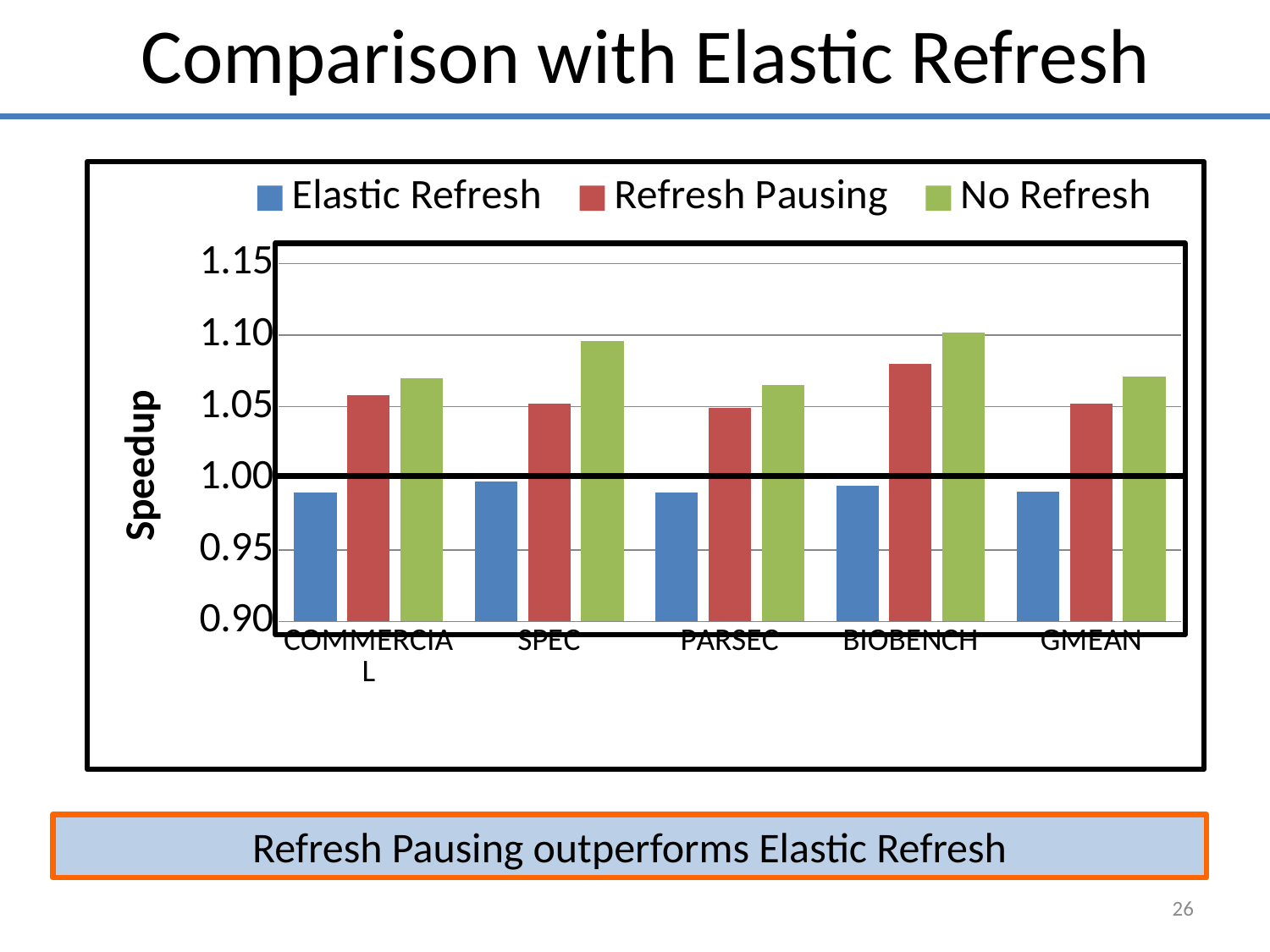

Comparison with Elastic Refresh

### Chart: Comparision of Elastic Refresh

| Category | Elastic Refresh | Refresh Pausing | No Refresh |
|---|---|---|---|
| COMMERCIAL | 0.99 | 1.058 | 1.07 |
| SPEC | 0.998 | 1.052 | 1.096 |
| PARSEC | 0.99 | 1.0489999999999984 | 1.0649999999999984 |
| BIOBENCH | 0.995 | 1.08 | 1.102 |
| GMEAN | 0.991 | 1.052 | 1.071 |
Refresh Pausing outperforms Elastic Refresh
26